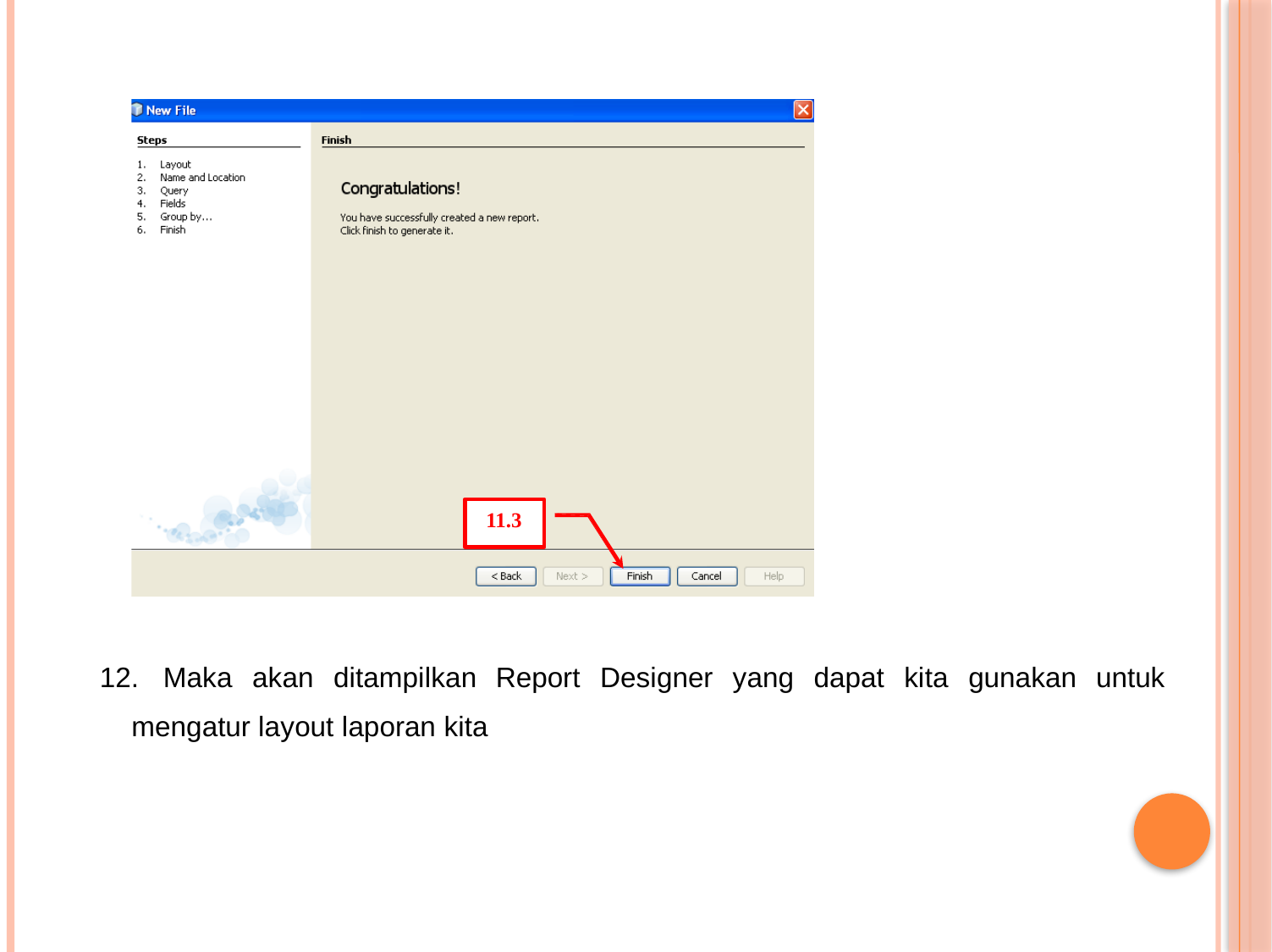

11.3

12.
Maka  akan  ditampilkan  Report  Designer  yang  dapat  kita  gunakan  untuk
mengatur layout laporan kita